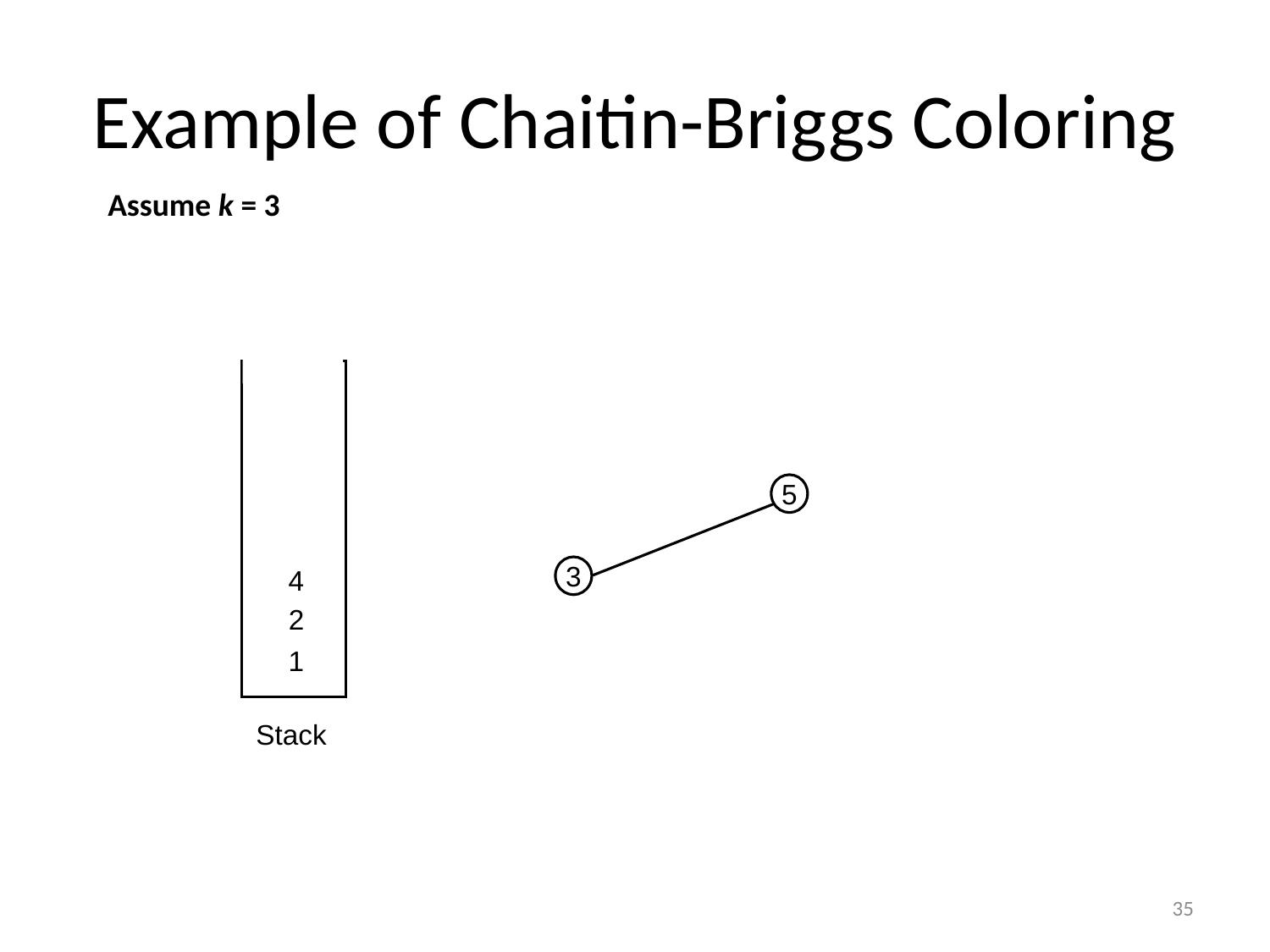

# Example of Chaitin-Briggs Coloring
Assume k = 3

5

4
3
2
1
Stack
35